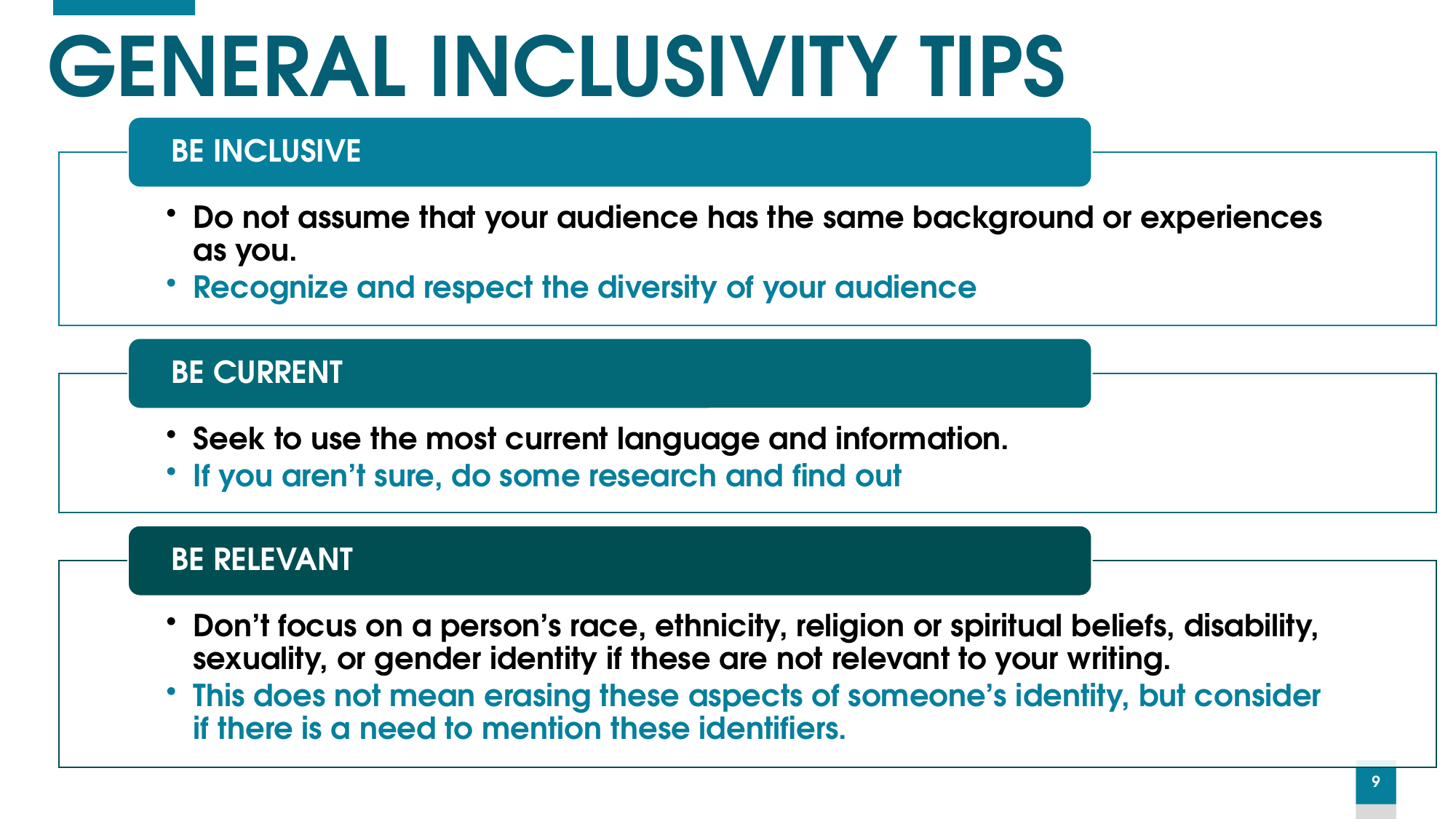

GENERAL INCLUSIVITY TIPS
Do not assume that your audience has the same background or experiences as you.
Recognize and respect the diversity of your audience
BE INCLUSIVE
Seek to use the most current language and information.
If you aren’t sure, do some research and find out
BE CURRENT
Don’t focus on a person’s race, ethnicity, religion or spiritual beliefs, disability, sexuality, or gender identity if these are not relevant to your writing.
This does not mean erasing these aspects of someone’s identity, but consider if there is a need to mention these identifiers.
BE RELEVANT